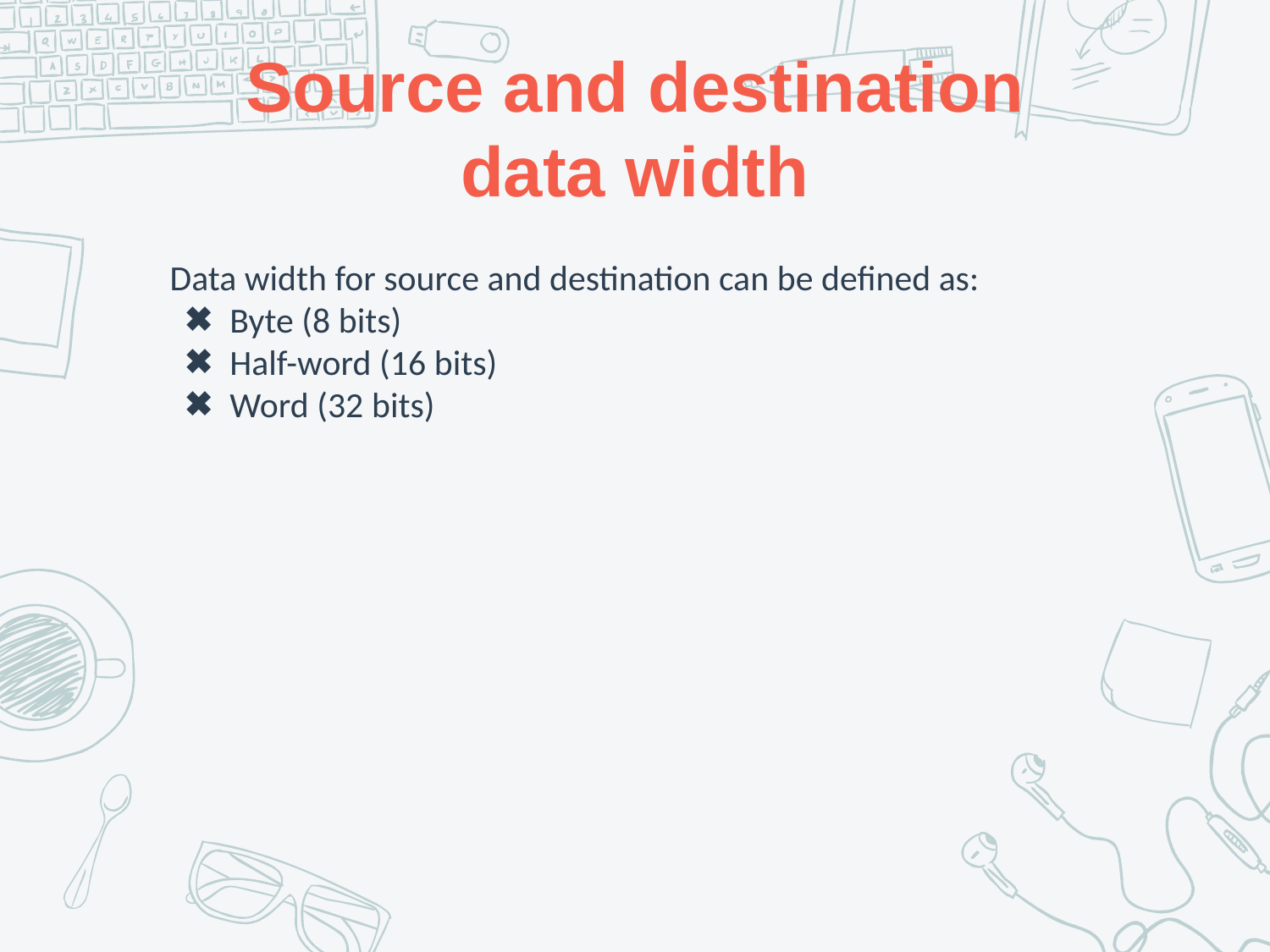

# Source and destination data width
Data width for source and destination can be defined as:
Byte (8 bits)
Half-word (16 bits)
Word (32 bits)